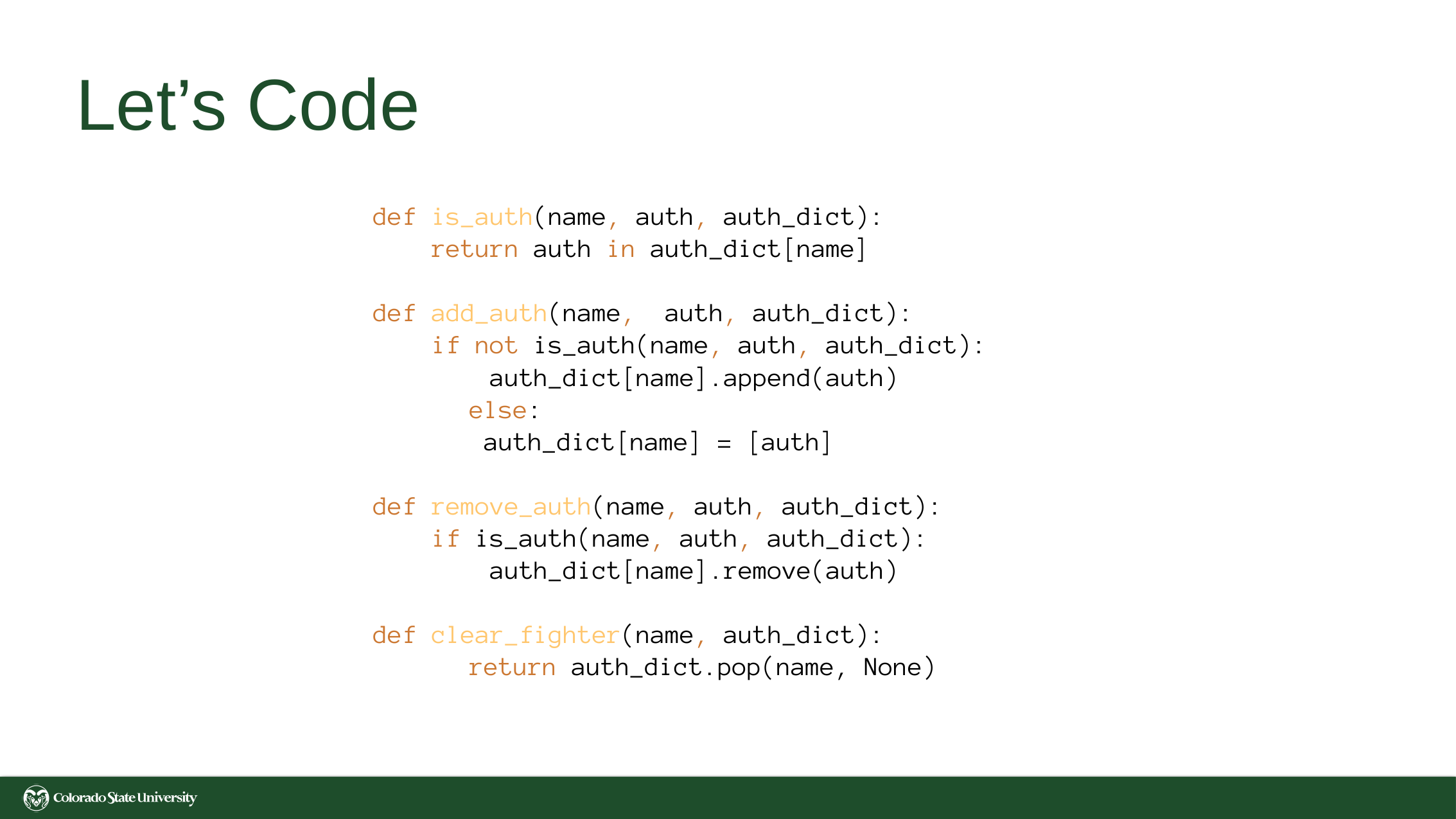

# Let’s Code
def is_auth(name, auth, auth_dict):
    return auth in auth_dict[name]
def add_auth(name,  auth, auth_dict):
    if not is_auth(name, auth, auth_dict):
        auth_dict[name].append(auth)
	else:
    	 auth_dict[name] = [auth]
def remove_auth(name, auth, auth_dict):
    if is_auth(name, auth, auth_dict):
        auth_dict[name].remove(auth)
def clear_fighter(name, auth_dict):
 	return auth_dict.pop(name, None)